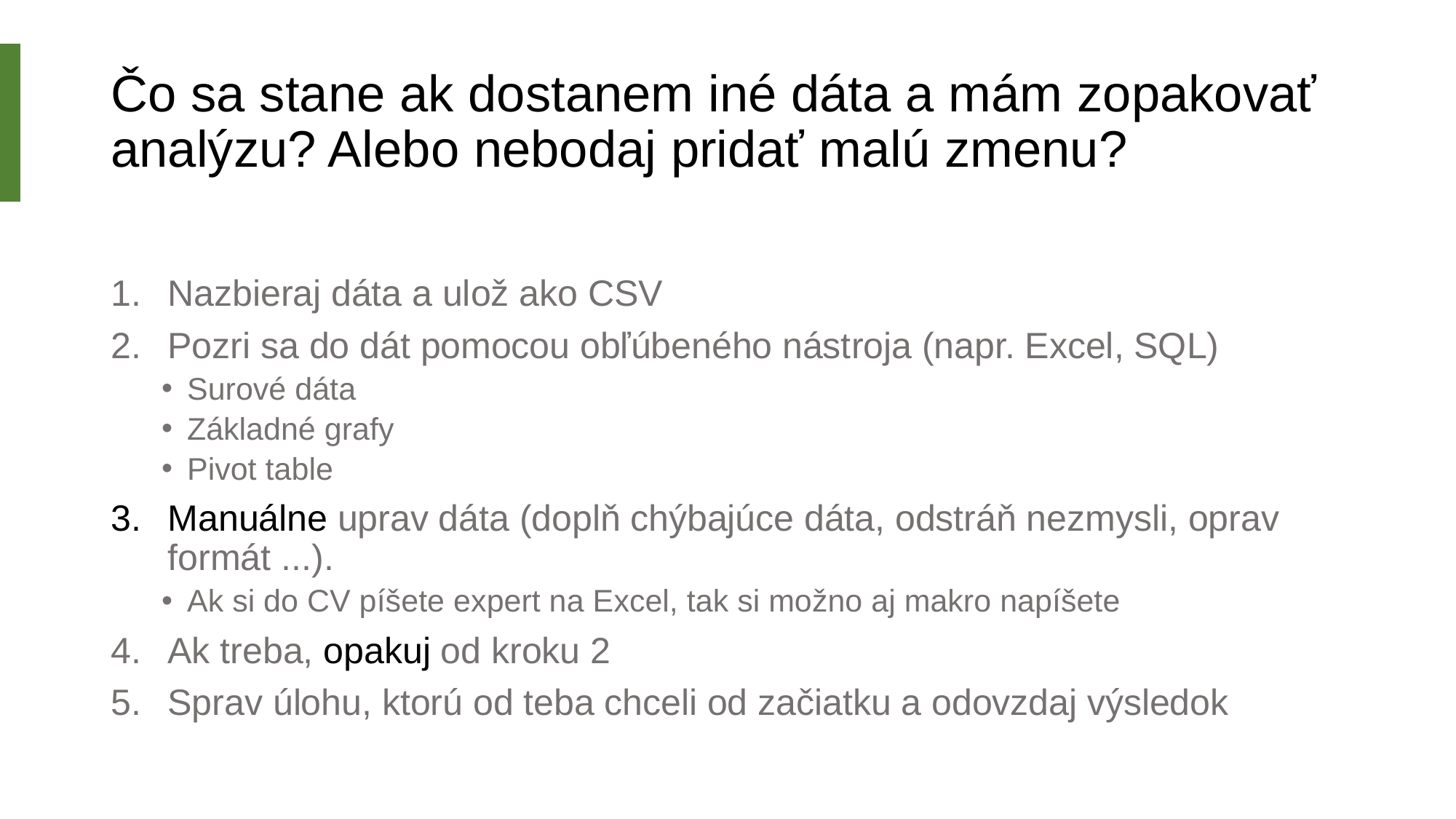

# Čo sa stane ak dostanem iné dáta a mám zopakovať analýzu? Alebo nebodaj pridať malú zmenu?
Nazbieraj dáta a ulož ako CSV
Pozri sa do dát pomocou obľúbeného nástroja (napr. Excel, SQL)
Surové dáta
Základné grafy
Pivot table
Manuálne uprav dáta (doplň chýbajúce dáta, odstráň nezmysli, oprav formát ...).
Ak si do CV píšete expert na Excel, tak si možno aj makro napíšete
Ak treba, opakuj od kroku 2
Sprav úlohu, ktorú od teba chceli od začiatku a odovzdaj výsledok